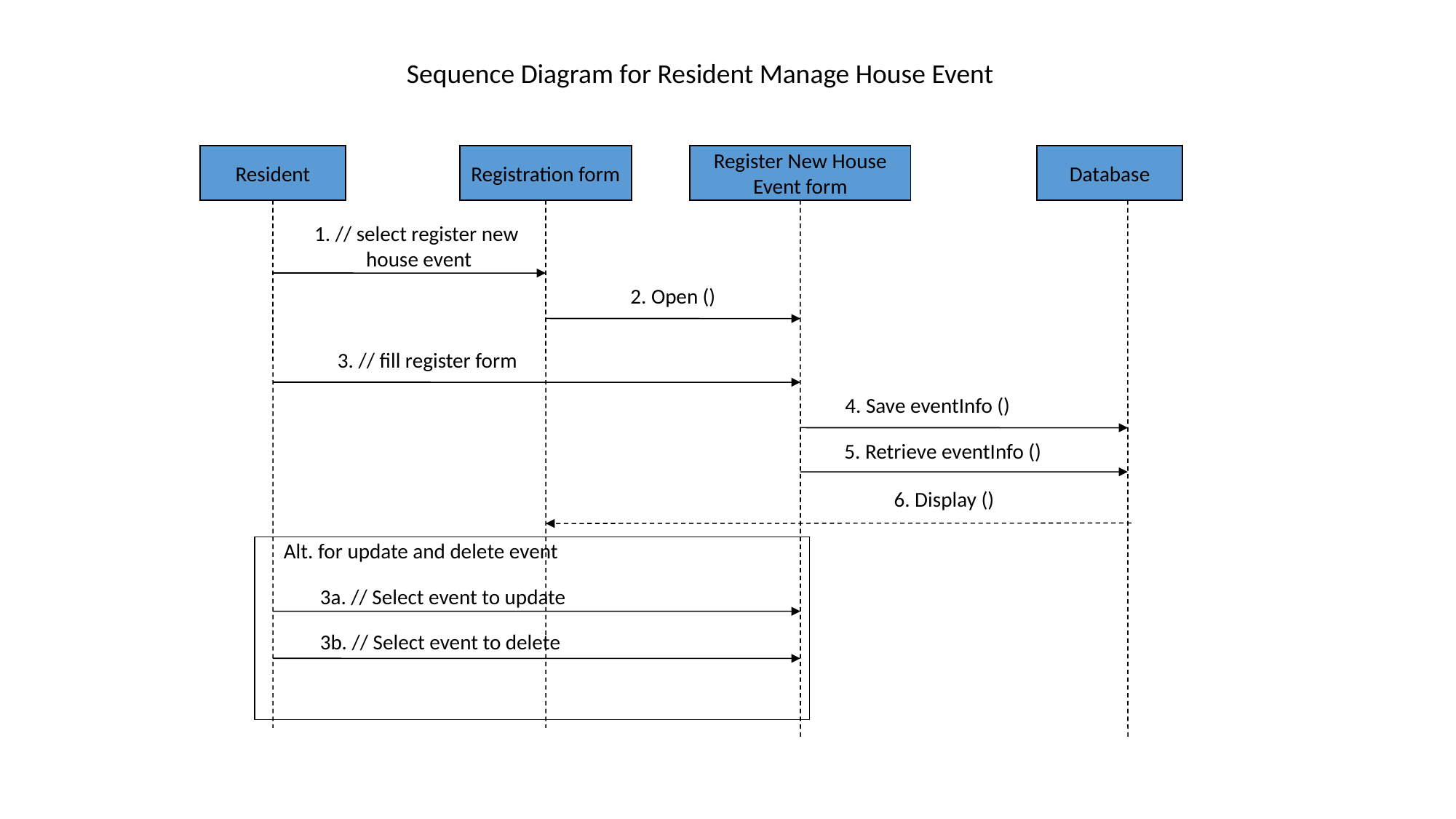

Sequence Diagram for Resident Manage House Event
Resident
Registration form
Register New House
Event form
Database

1. // select register new
house event

2. Open ()

3. // fill register form

4. Save eventInfo ()

5. Retrieve eventInfo ()

6. Display ()

Alt. for update and delete event
3a. // Select event to update

3b. // Select event to delete